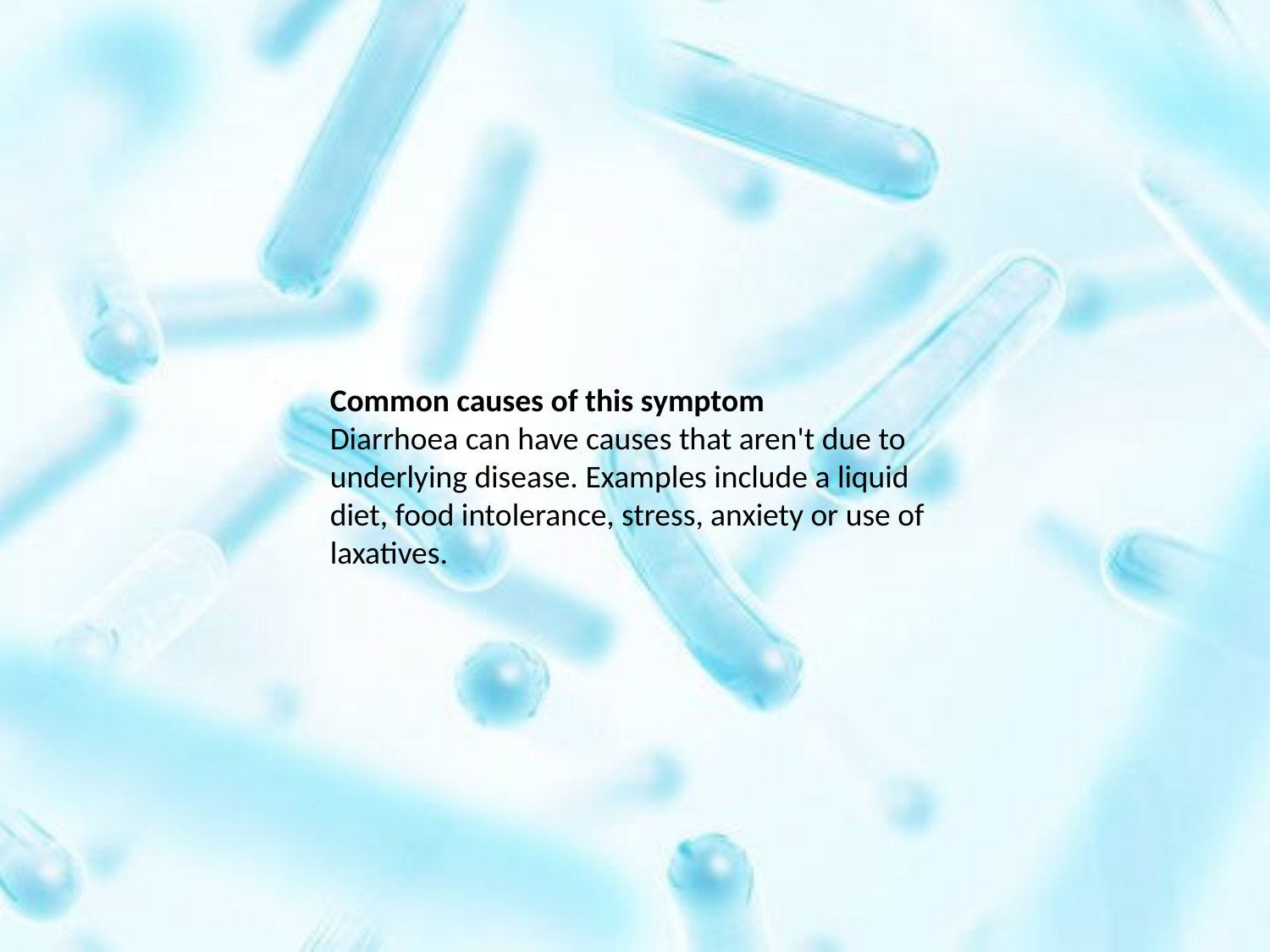

Common causes of this symptom
Diarrhoea can have causes that aren't due to underlying disease. Examples include a liquid diet, food intolerance, stress, anxiety or use of laxatives.